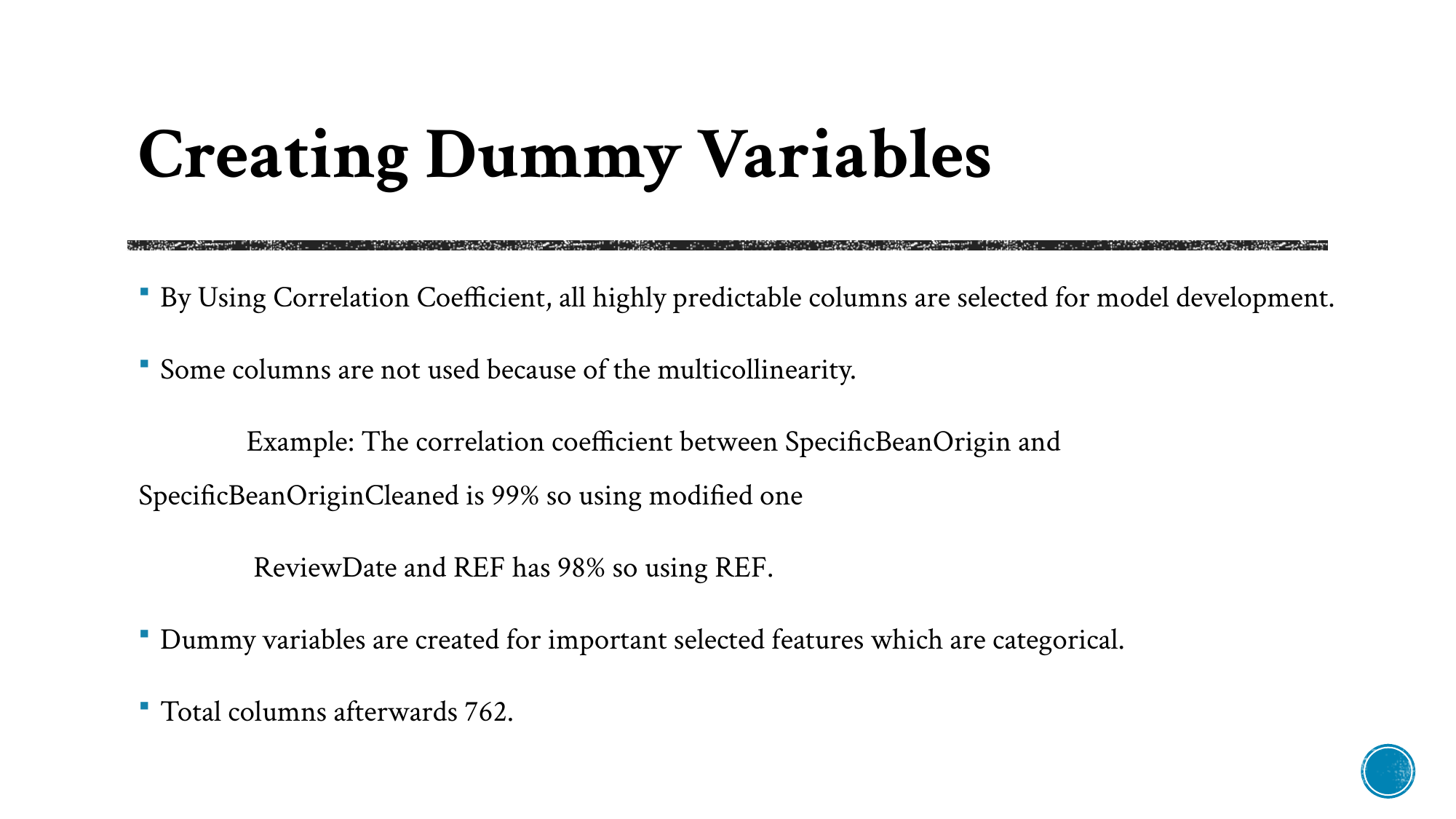

# Creating Dummy Variables

By Using Correlation Coefficient, all highly predictable columns are selected for model development.
Some columns are not used because of the multicollinearity.
	Example: The correlation coefficient between SpecificBeanOrigin and 					 SpecificBeanOriginCleaned is 99% so using modified one
		 ReviewDate and REF has 98% so using REF.
Dummy variables are created for important selected features which are categorical.
Total columns afterwards 762.